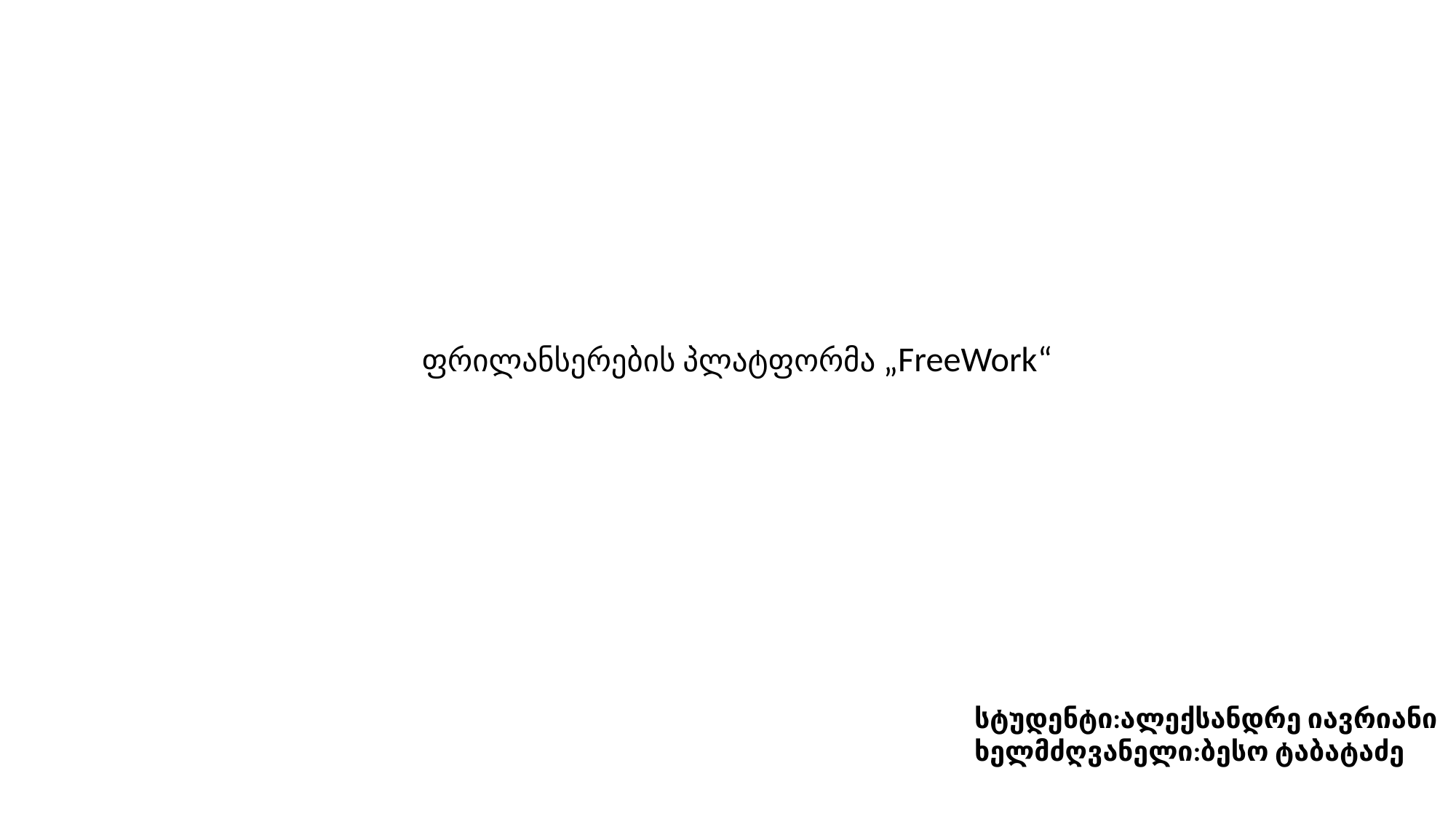

# ფრილანსერების პლატფორმა „FreeWork“
სტუდენტი:ალექსანდრე იავრიანი
ხელმძღვანელი:ბესო ტაბატაძე